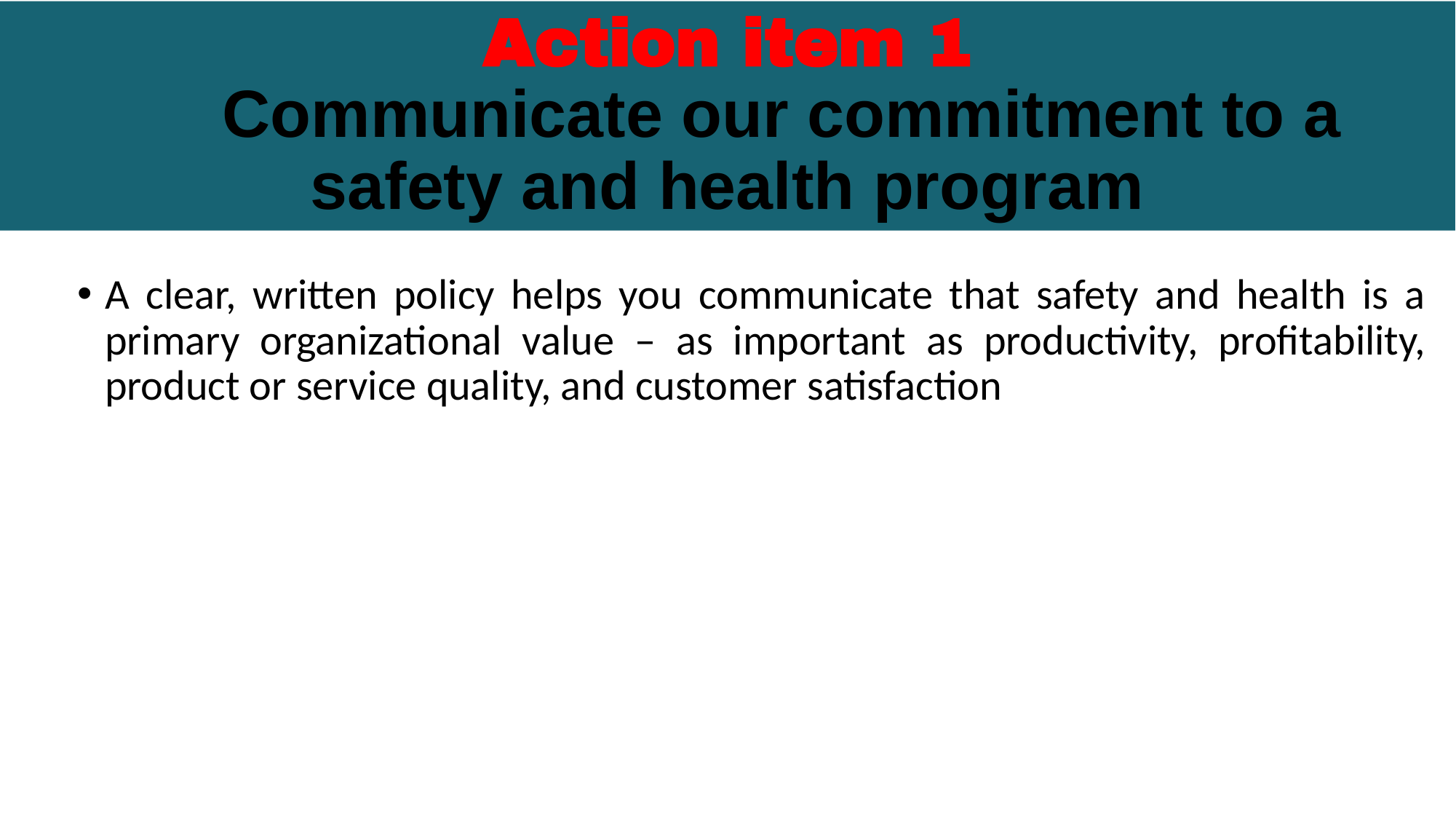

# Action item 1 Communicate our commitment to a safety and health program
A clear, written policy helps you communicate that safety and health is a primary organizational value – as important as productivity, profitability, product or service quality, and customer satisfaction